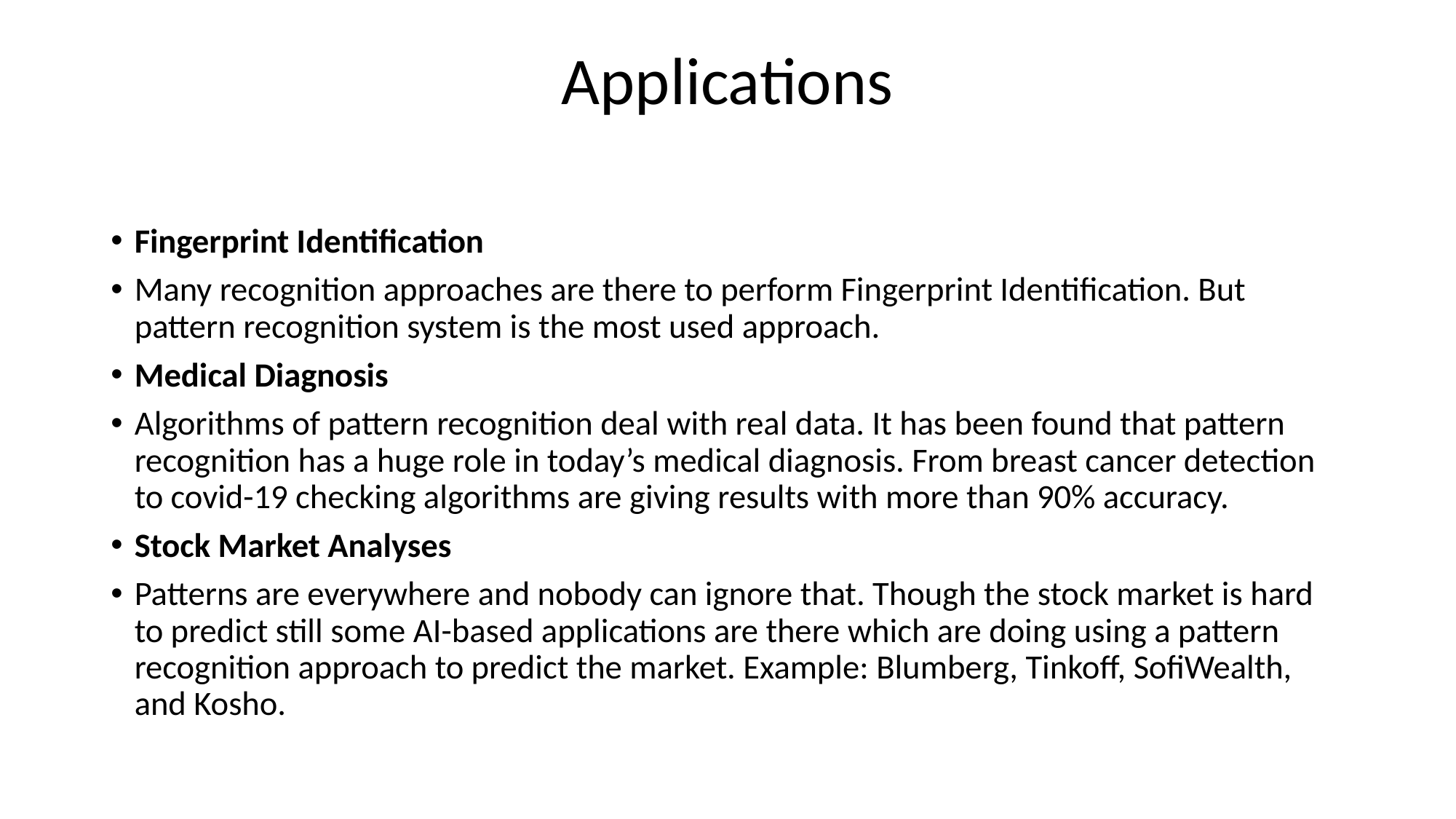

# Applications
Fingerprint Identification
Many recognition approaches are there to perform Fingerprint Identification. But pattern recognition system is the most used approach.
Medical Diagnosis
Algorithms of pattern recognition deal with real data. It has been found that pattern recognition has a huge role in today’s medical diagnosis. From breast cancer detection to covid-19 checking algorithms are giving results with more than 90% accuracy.
Stock Market Analyses
Patterns are everywhere and nobody can ignore that. Though the stock market is hard to predict still some AI-based applications are there which are doing using a pattern recognition approach to predict the market. Example: Blumberg, Tinkoff, SofiWealth, and Kosho.